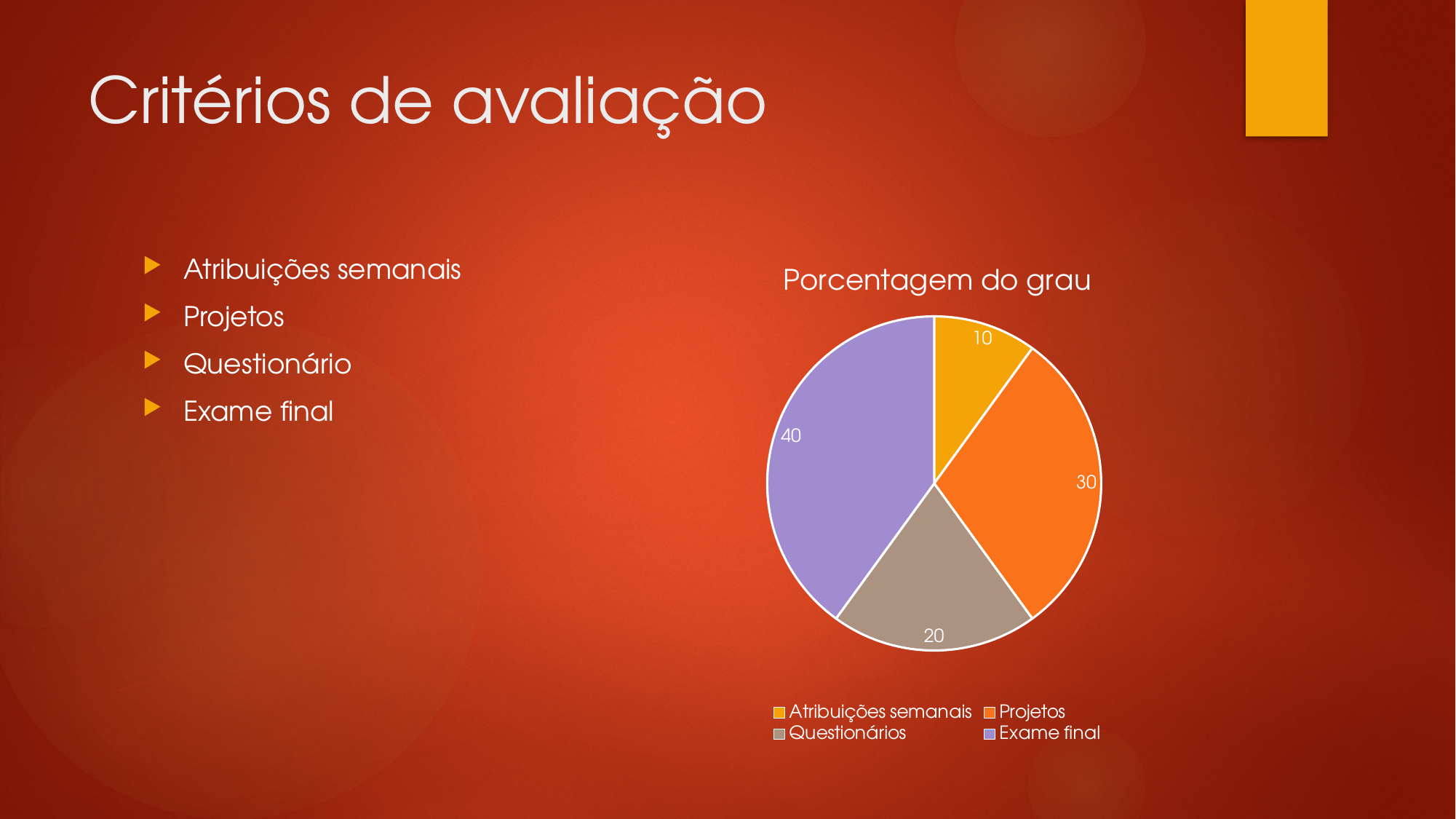

# Critérios de avaliação

### Chart:

| Category | Porcentagem do grau |
|---|---|
| Atribuições semanais | 10.0 |
| Projetos | 30.0 |
| Questionários | 20.0 |
| Exame final | 40.0 |
Atribuições semanais
Projetos
Questionário
Exame final